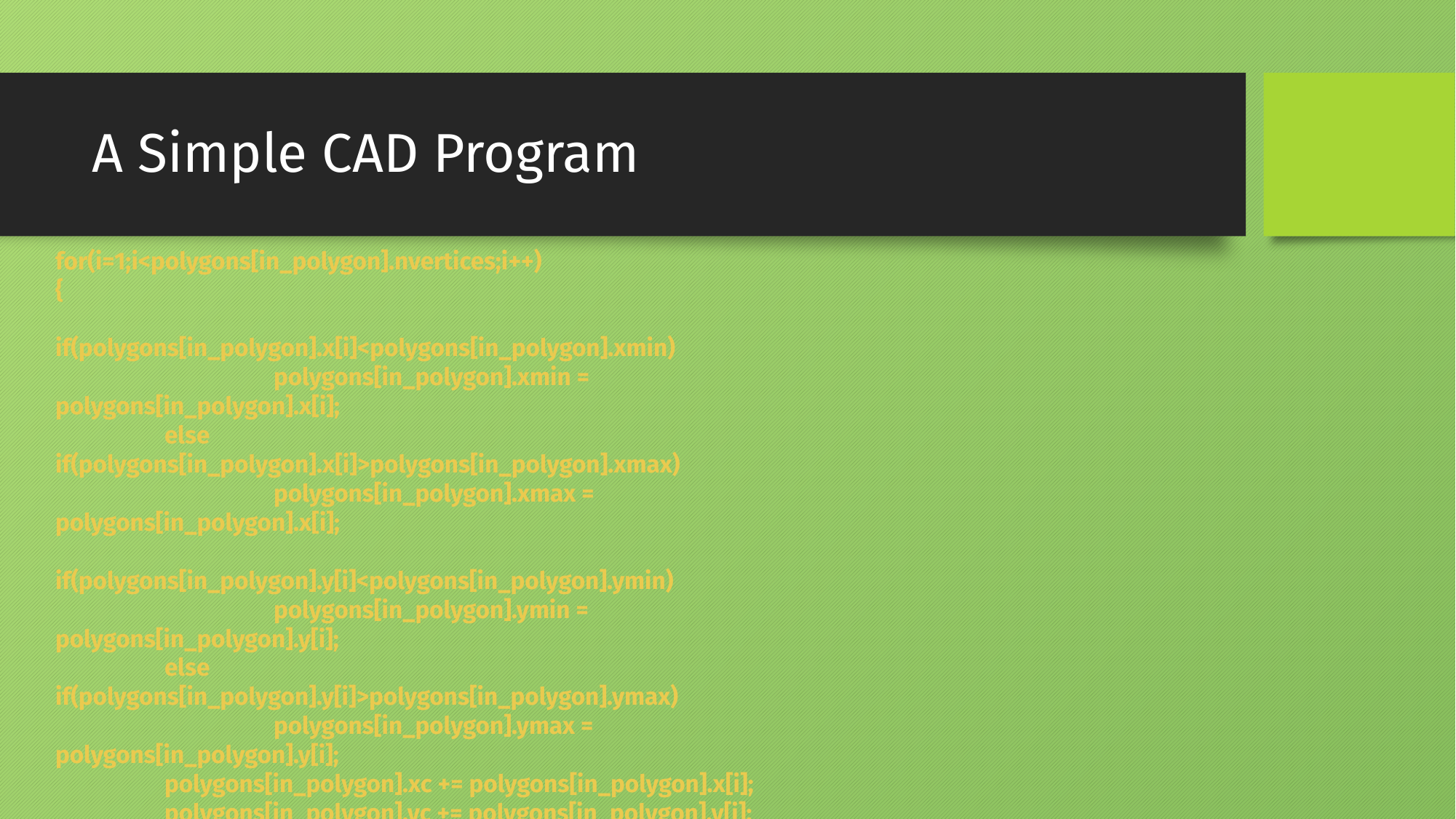

# A Simple CAD Program
for(i=1;i<polygons[in_polygon].nvertices;i++)
{
	if(polygons[in_polygon].x[i]<polygons[in_polygon].xmin)
		polygons[in_polygon].xmin = polygons[in_polygon].x[i];
	else if(polygons[in_polygon].x[i]>polygons[in_polygon].xmax)
		polygons[in_polygon].xmax = polygons[in_polygon].x[i];
	if(polygons[in_polygon].y[i]<polygons[in_polygon].ymin)
		polygons[in_polygon].ymin = polygons[in_polygon].y[i];
	else if(polygons[in_polygon].y[i]>polygons[in_polygon].ymax)
		polygons[in_polygon].ymax = polygons[in_polygon].y[i];
	polygons[in_polygon].xc += polygons[in_polygon].x[i];
	polygons[in_polygon].yc += polygons[in_polygon].y[i];
}